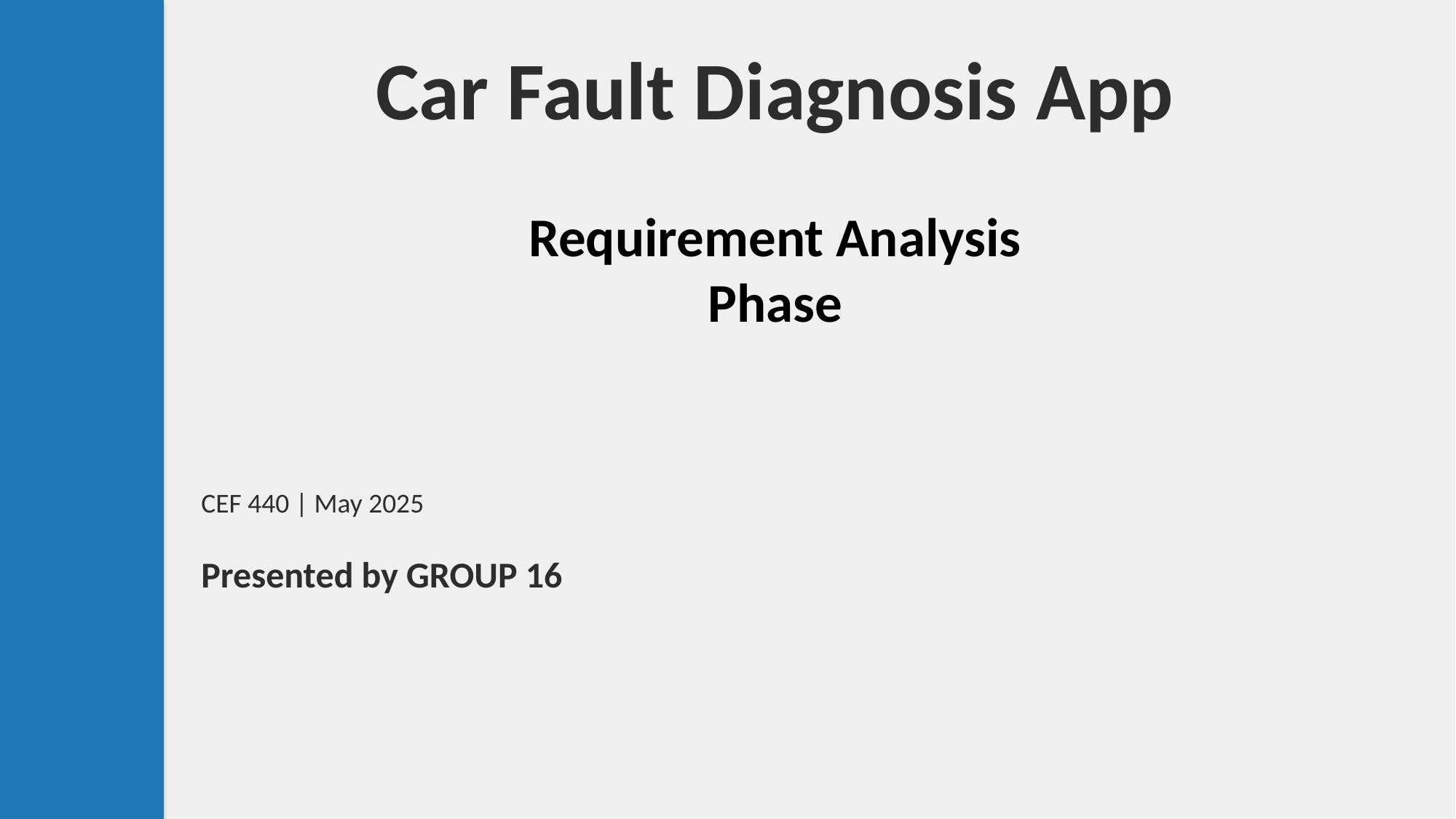

Car Fault Diagnosis App

Requirement Analysis
Phase

CEF 440 | May 2025

Presented by GROUP 16